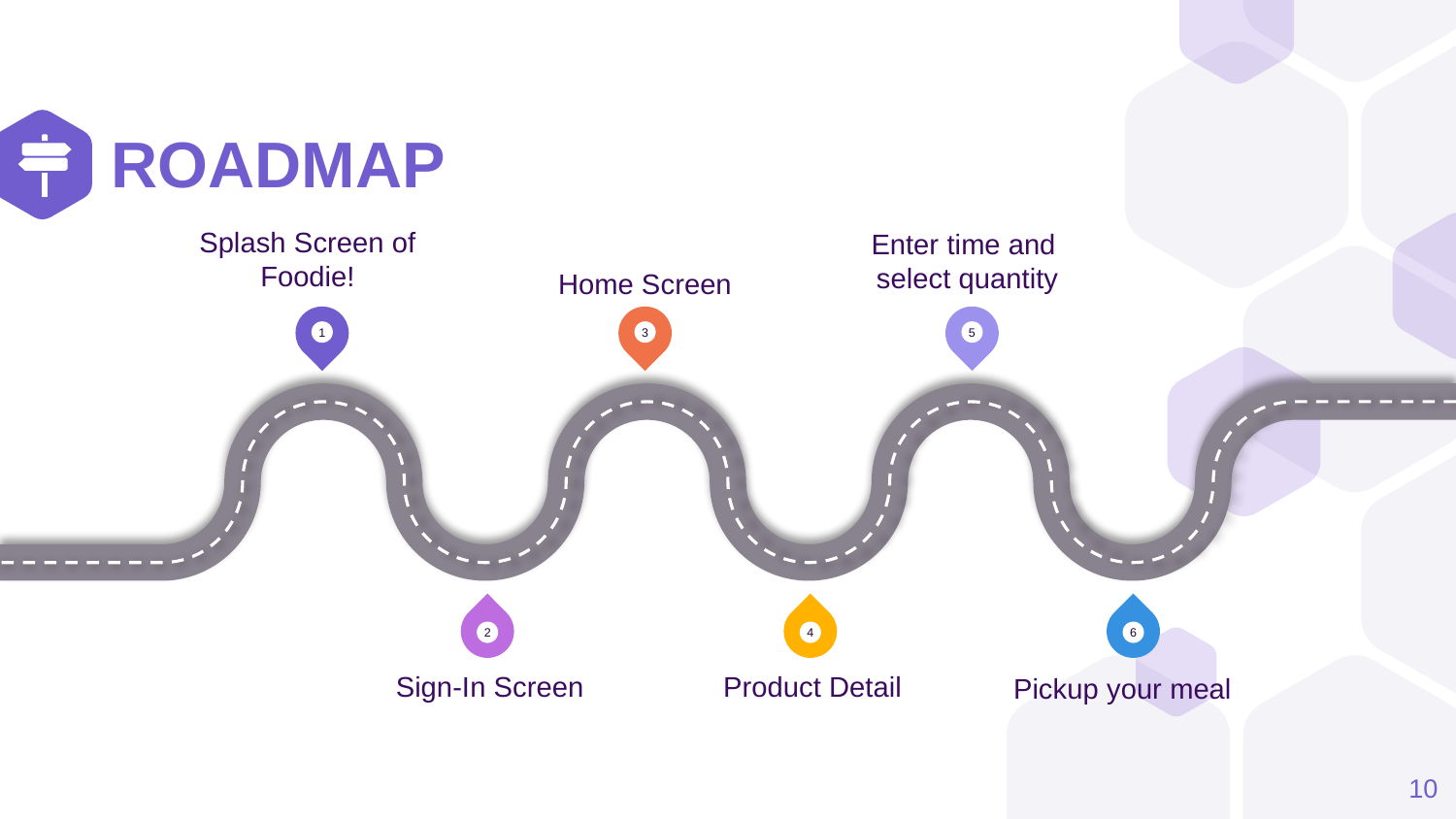

# ROADMAP
Splash Screen of Foodie!
Enter time and
select quantity
Home Screen

5

1

3

2

4

6
Sign-In Screen
Product Detail
Pickup your meal

10